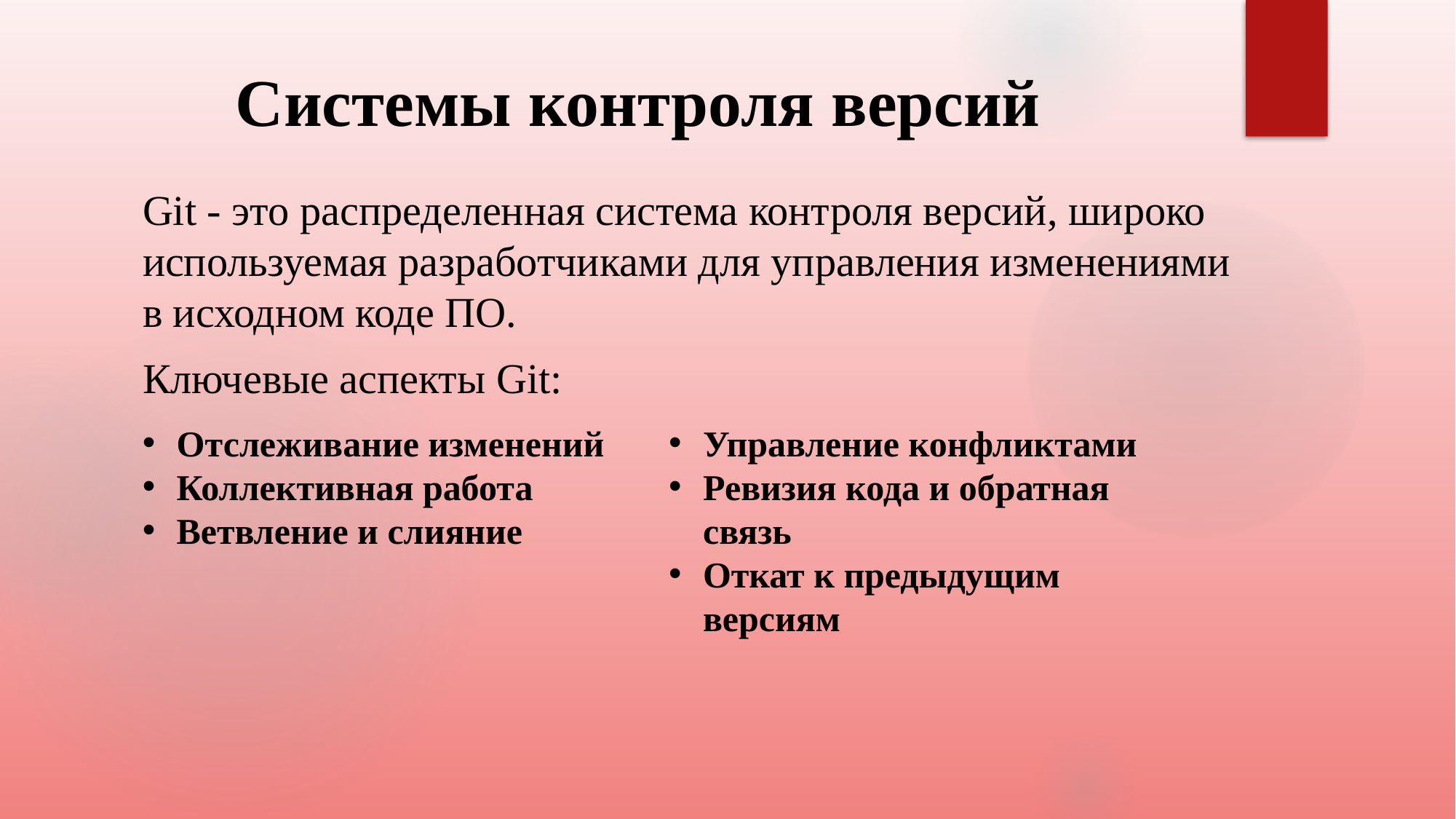

# Системы контроля версий
Git - это распределенная система контроля версий, широко используемая разработчиками для управления изменениями в исходном коде ПО.
Ключевые аспекты Git:
Отслеживание изменений
Коллективная работа
Ветвление и слияние
Управление конфликтами
Ревизия кода и обратная связь
Откат к предыдущим версиям